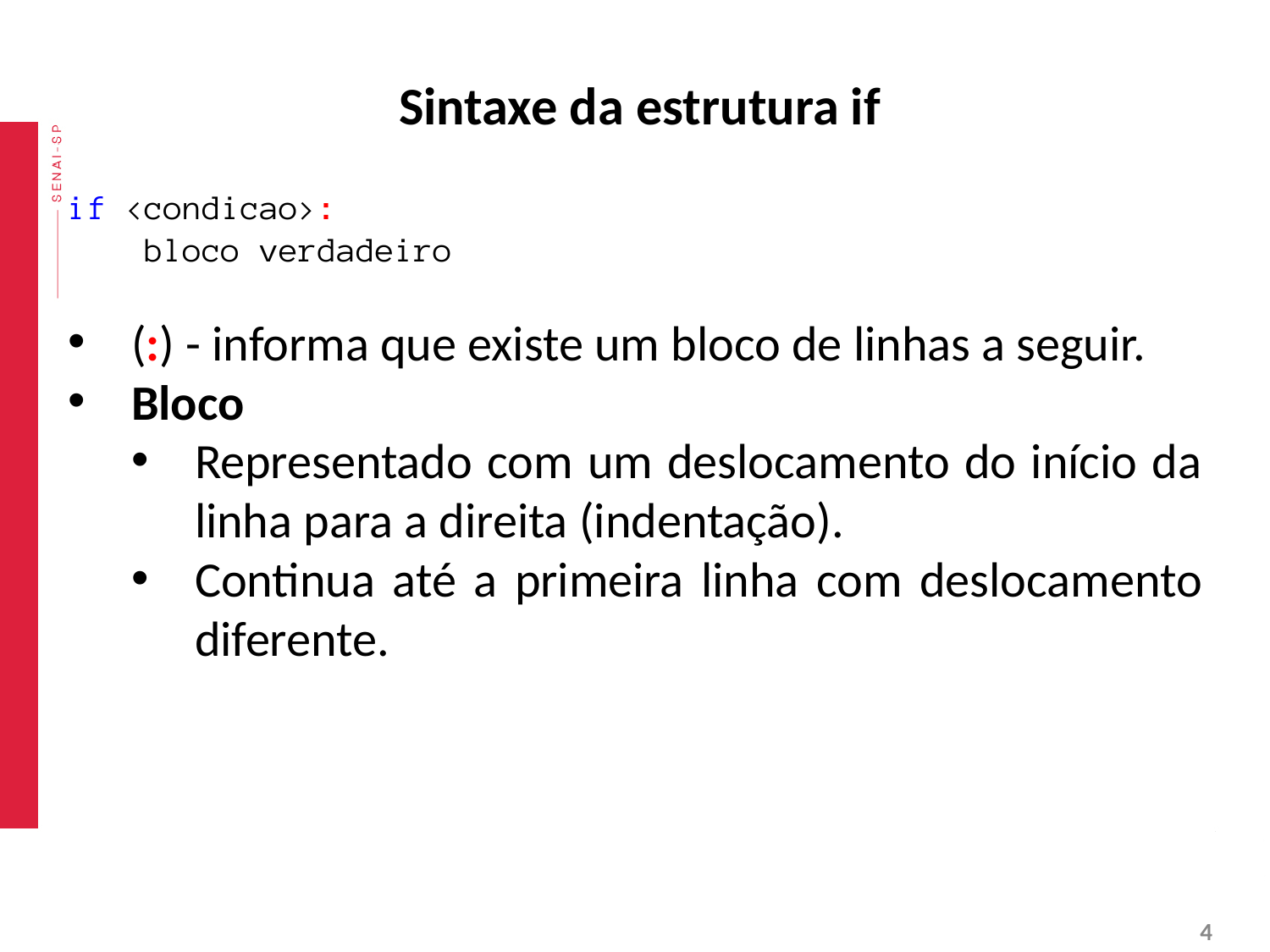

# Sintaxe da estrutura if
if <condicao>:
    bloco verdadeiro

(:) - informa que existe um bloco de linhas a seguir.
Bloco
Representado com um deslocamento do início da linha para a direita (indentação).
Continua até a primeira linha com deslocamento diferente.

4